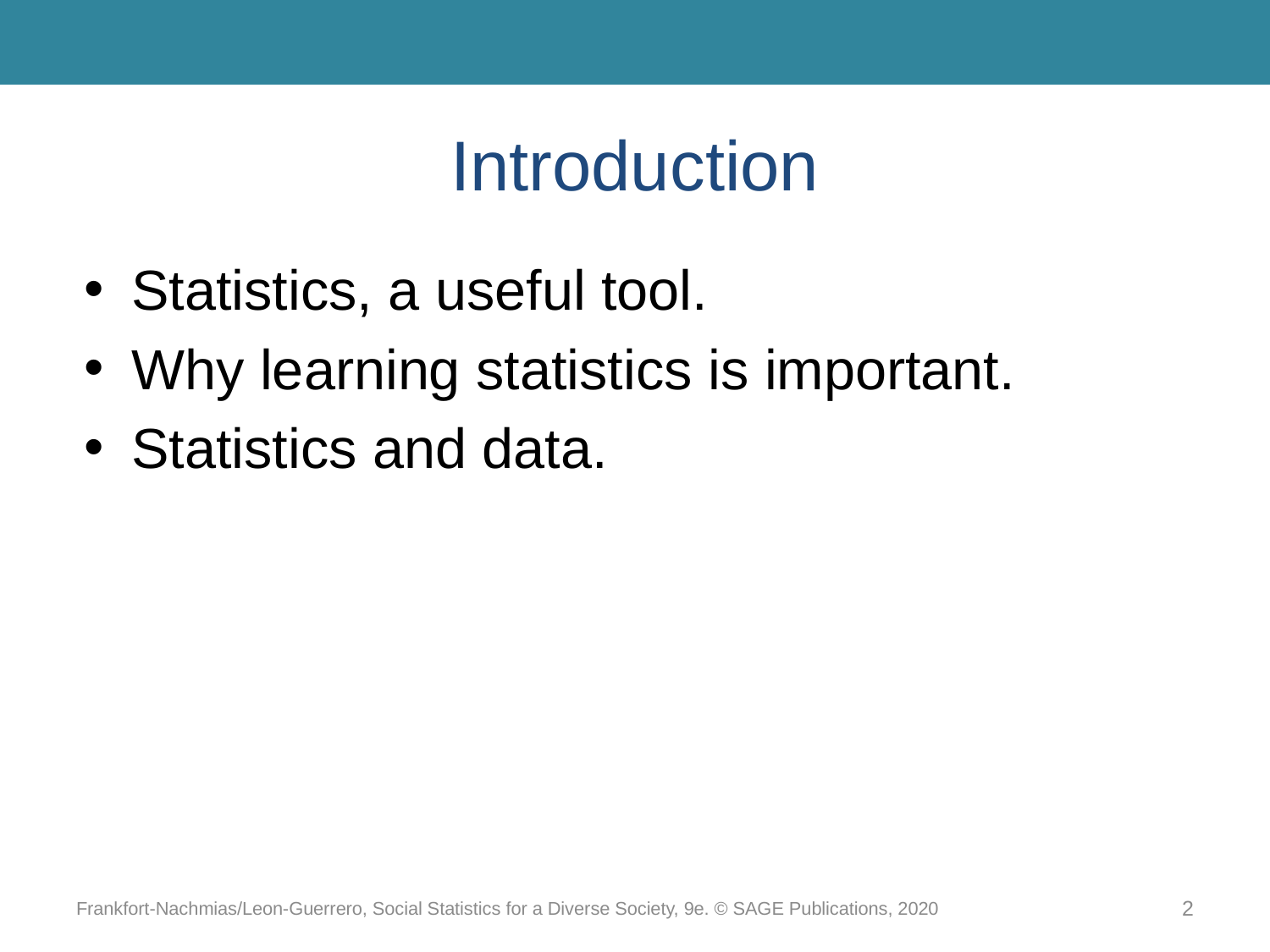

# Introduction
Statistics, a useful tool.
Why learning statistics is important.
Statistics and data.
Frankfort-Nachmias/Leon-Guerrero, Social Statistics for a Diverse Society, 9e. © SAGE Publications, 2020
2